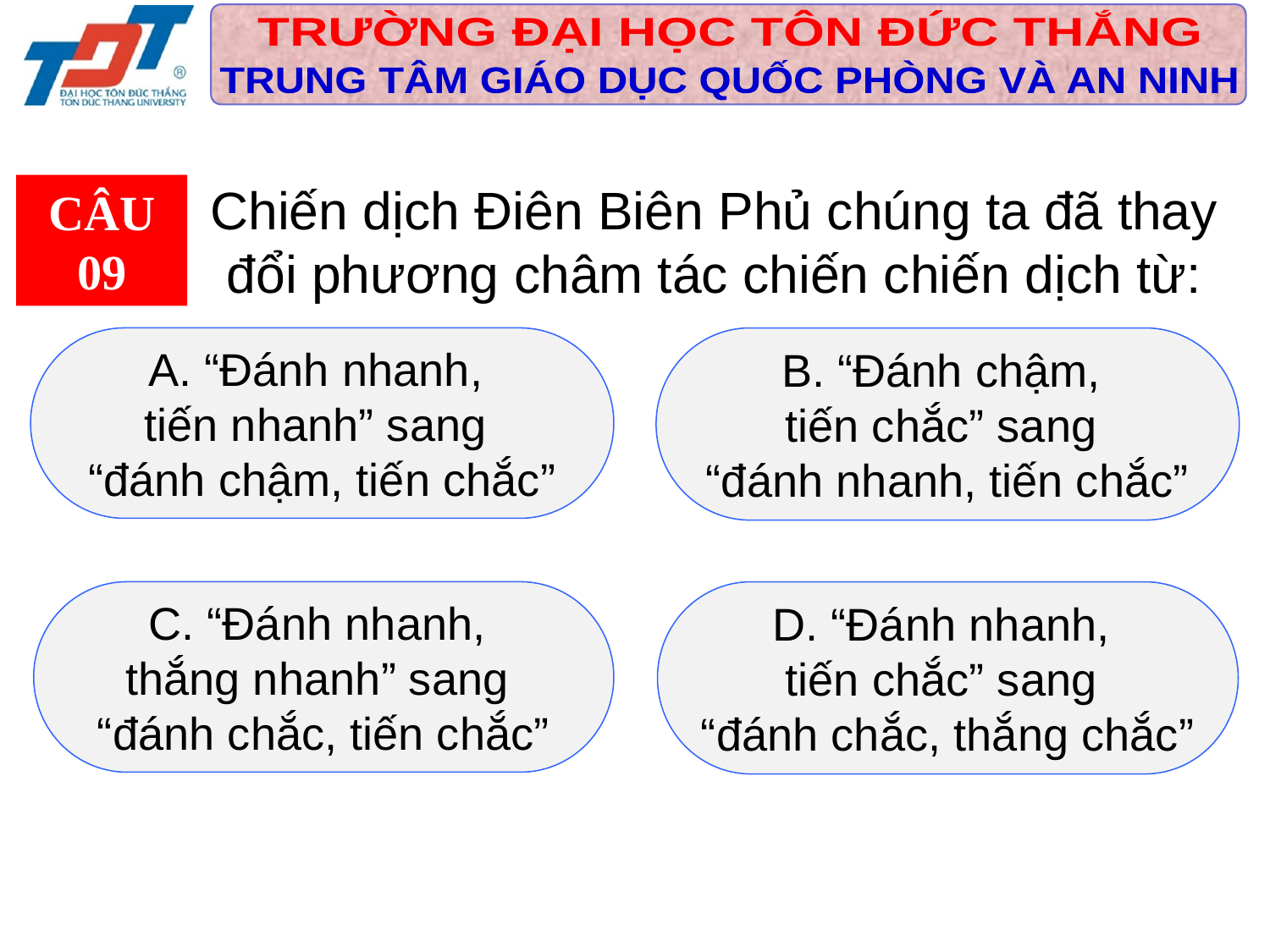

Chiến dịch Điên Biên Phủ chúng ta đã thay đổi phương châm tác chiến chiến dịch từ:
CÂU 09
A. “Đánh nhanh,
tiến nhanh” sang
“đánh chậm, tiến chắc”
B. “Đánh chậm,
tiến chắc” sang
“đánh nhanh, tiến chắc”
C. “Đánh nhanh,
thắng nhanh” sang
“đánh chắc, tiến chắc”
D. “Đánh nhanh,
tiến chắc” sang
“đánh chắc, thắng chắc”